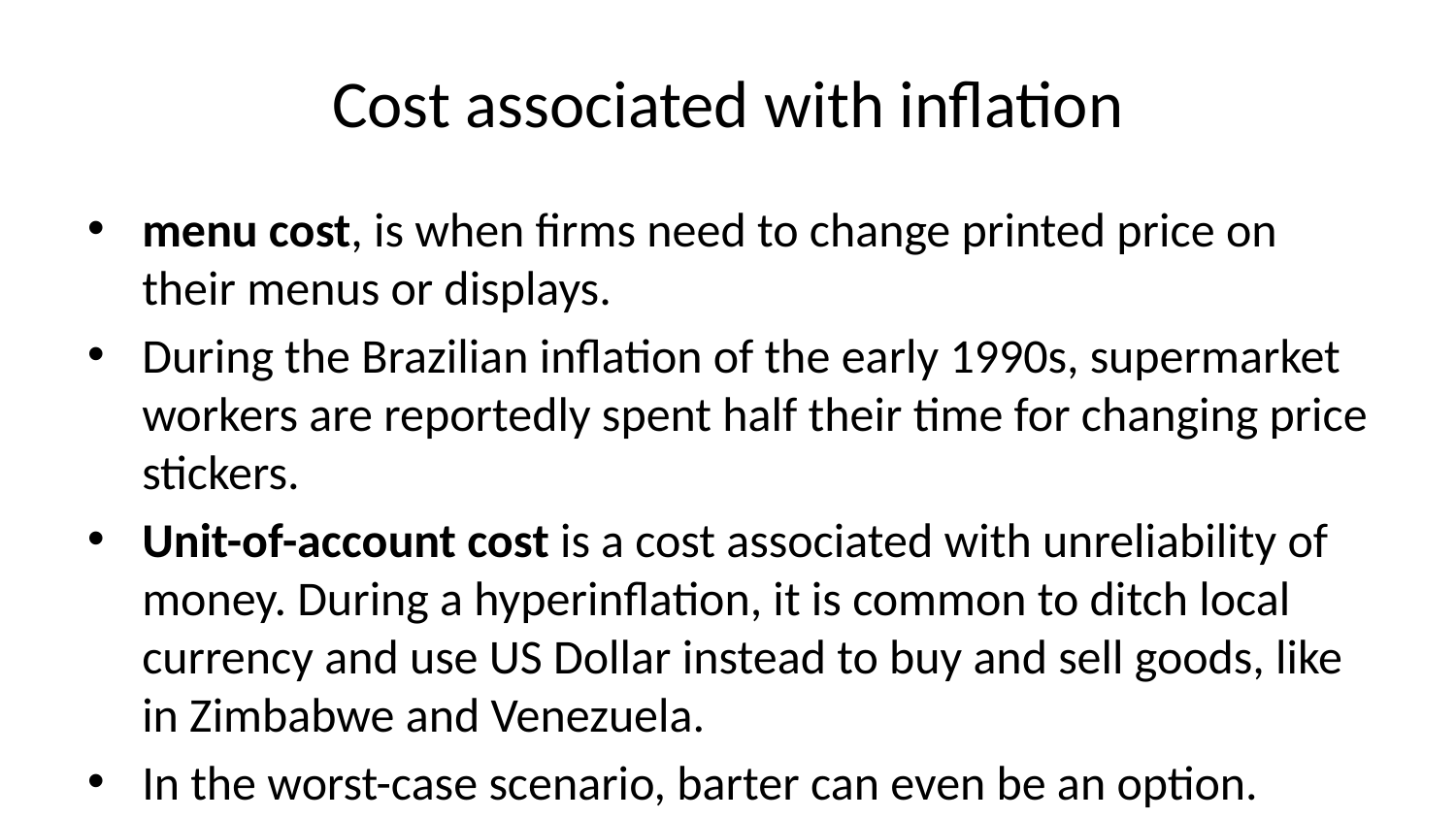

# Cost associated with inflation
menu cost, is when firms need to change printed price on their menus or displays.
During the Brazilian inflation of the early 1990s, supermarket workers are reportedly spent half their time for changing price stickers.
Unit-of-account cost is a cost associated with unreliability of money. During a hyperinflation, it is common to ditch local currency and use US Dollar instead to buy and sell goods, like in Zimbabwe and Venezuela.
In the worst-case scenario, barter can even be an option.